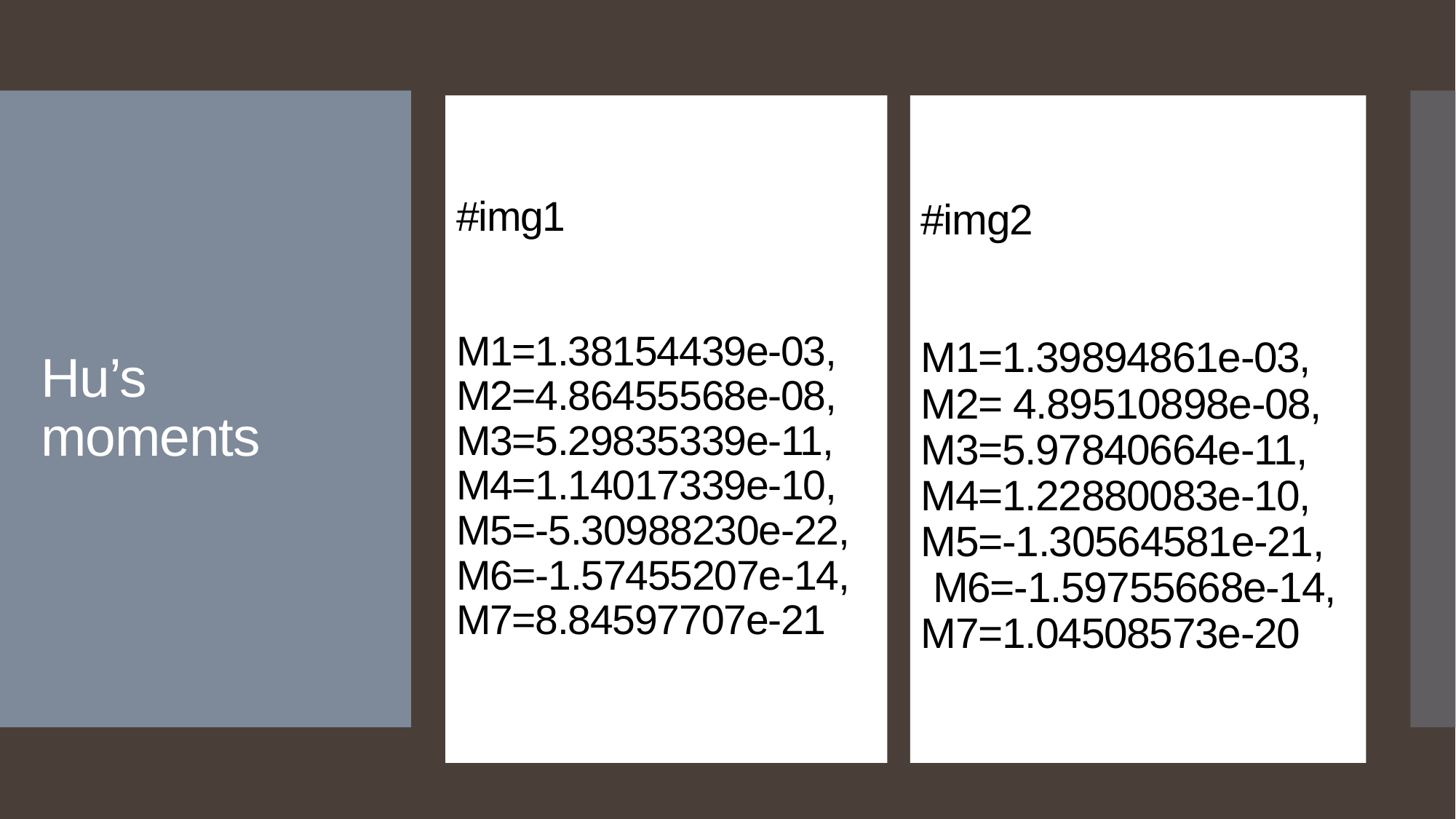

#img1

M1=1.38154439e-03,
M2=4.86455568e-08,  M3=5.29835339e-11,  M4=1.14017339e-10,
M5=-5.30988230e-22,
M6=-1.57455207e-14,  M7=8.84597707e-21

#img2

M1=1.39894861e-03, M2= 4.89510898e-08,  M3=5.97840664e-11,
M4=1.22880083e-10,
M5=-1.30564581e-21,
 M6=-1.59755668e-14,  M7=1.04508573e-20

# Hu’s moments